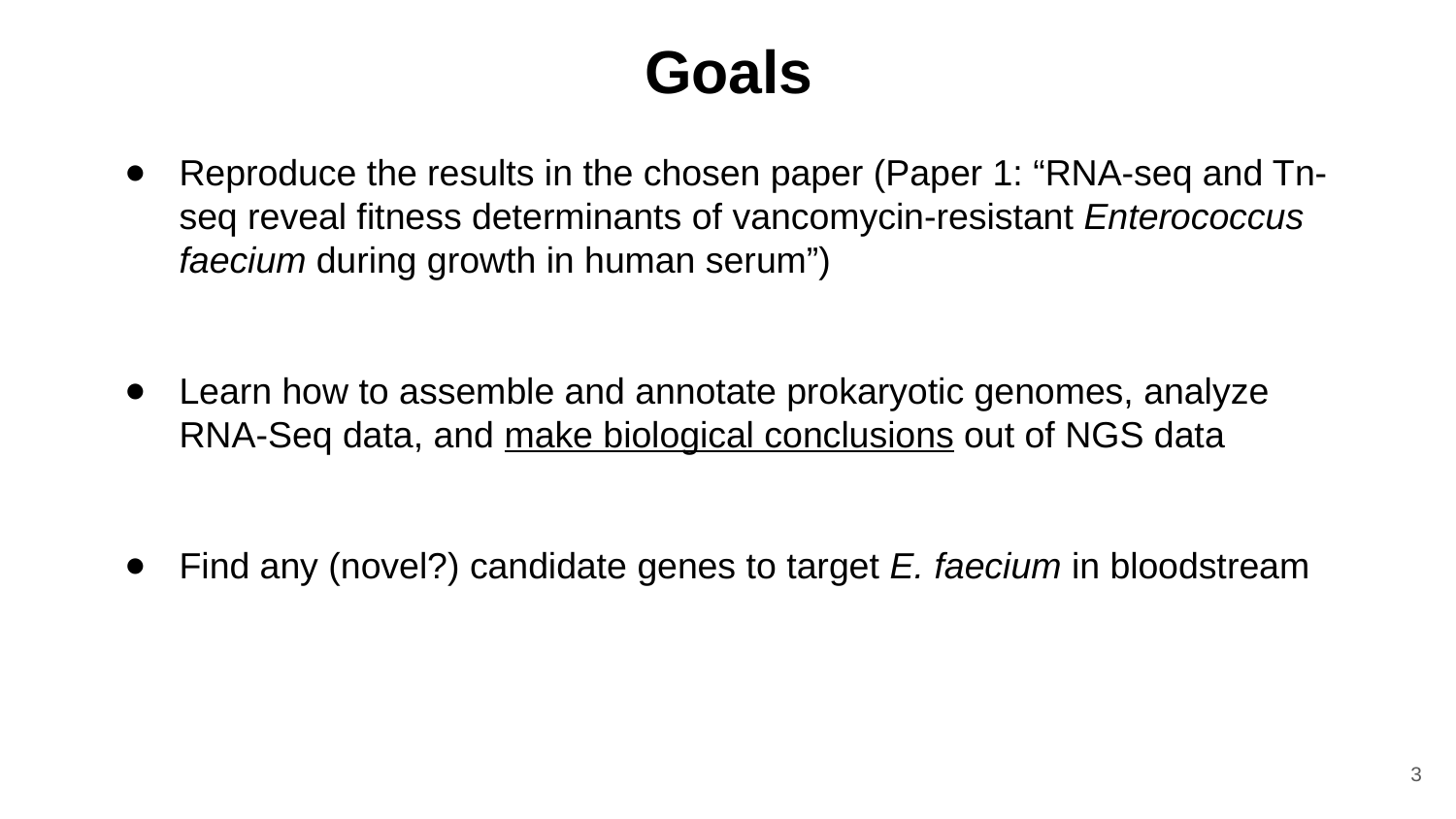

Goals
Reproduce the results in the chosen paper (Paper 1: “RNA-seq and Tn-seq reveal fitness determinants of vancomycin-resistant Enterococcus faecium during growth in human serum”)

Learn how to assemble and annotate prokaryotic genomes, analyze RNA-Seq data, and make biological conclusions out of NGS data

Find any (novel?) candidate genes to target E. faecium in bloodstream
3